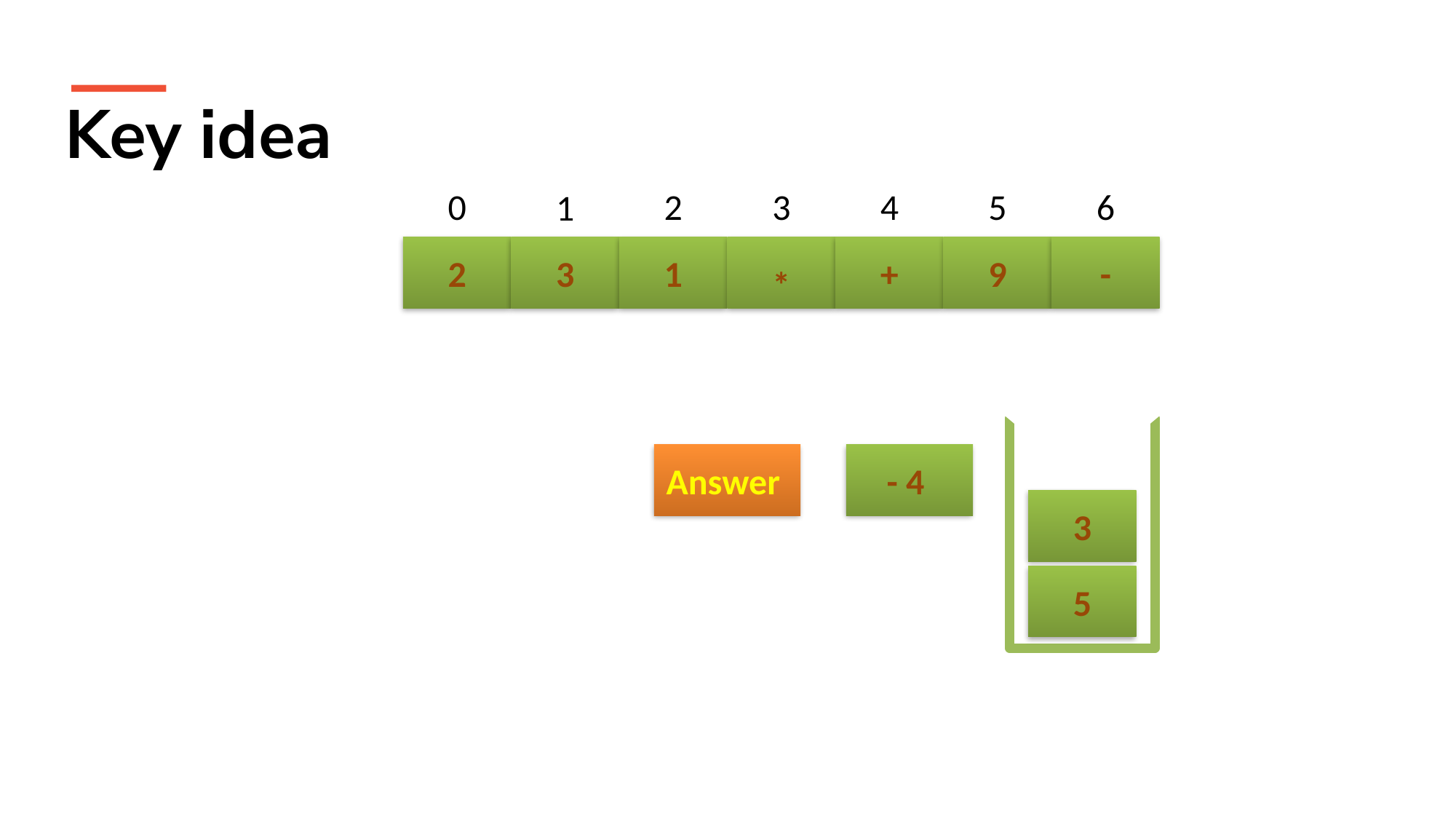

Key idea

3
4
5
6
0
2
1
2
3
1
*
+
9
-

Answer
- 4
3
5